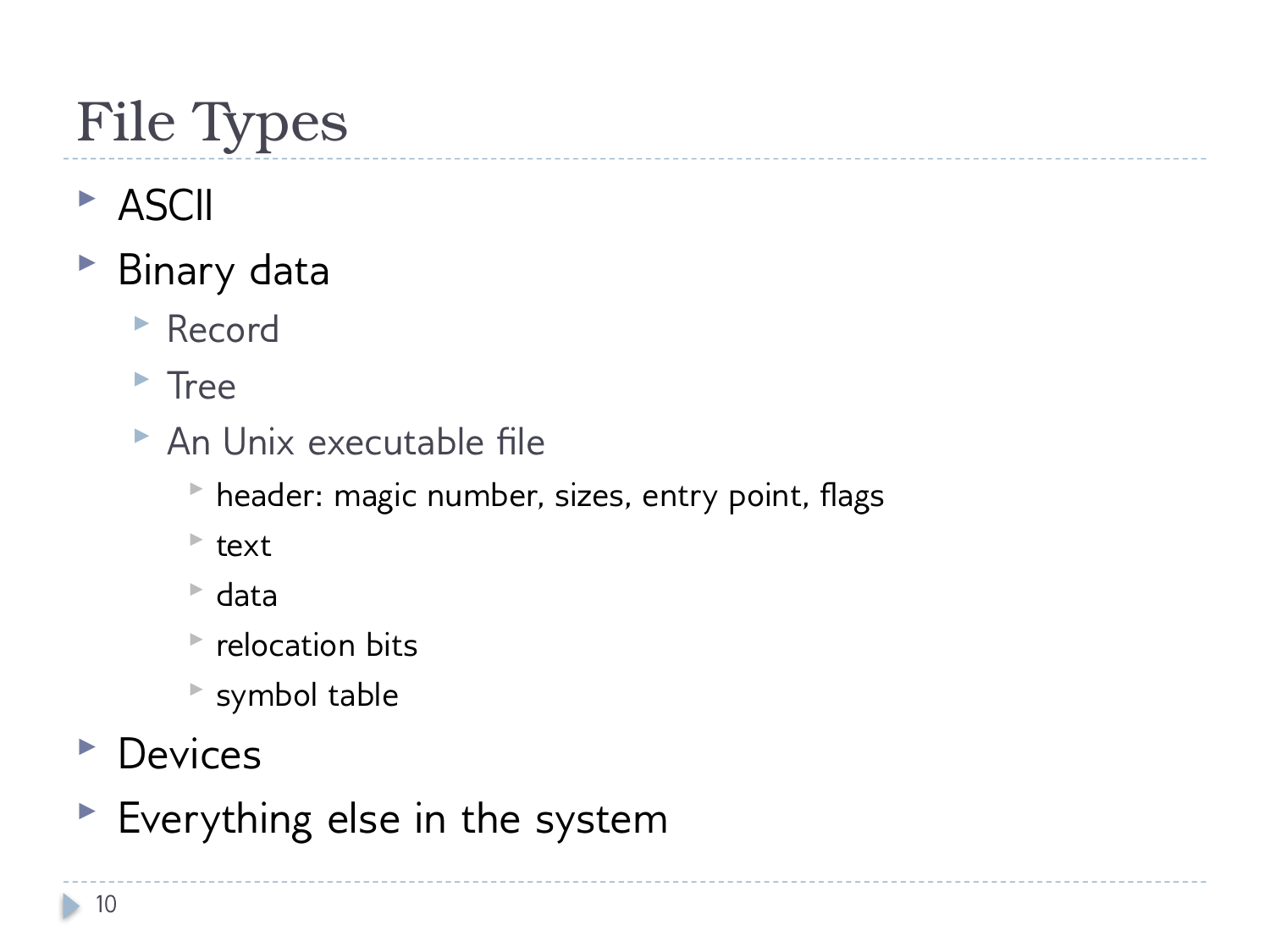

# File Types
ASCII
Binary data
Record
Tree
An Unix executable file
header: magic number, sizes, entry point, flags
text
data
relocation bits
symbol table
Devices
Everything else in the system
10